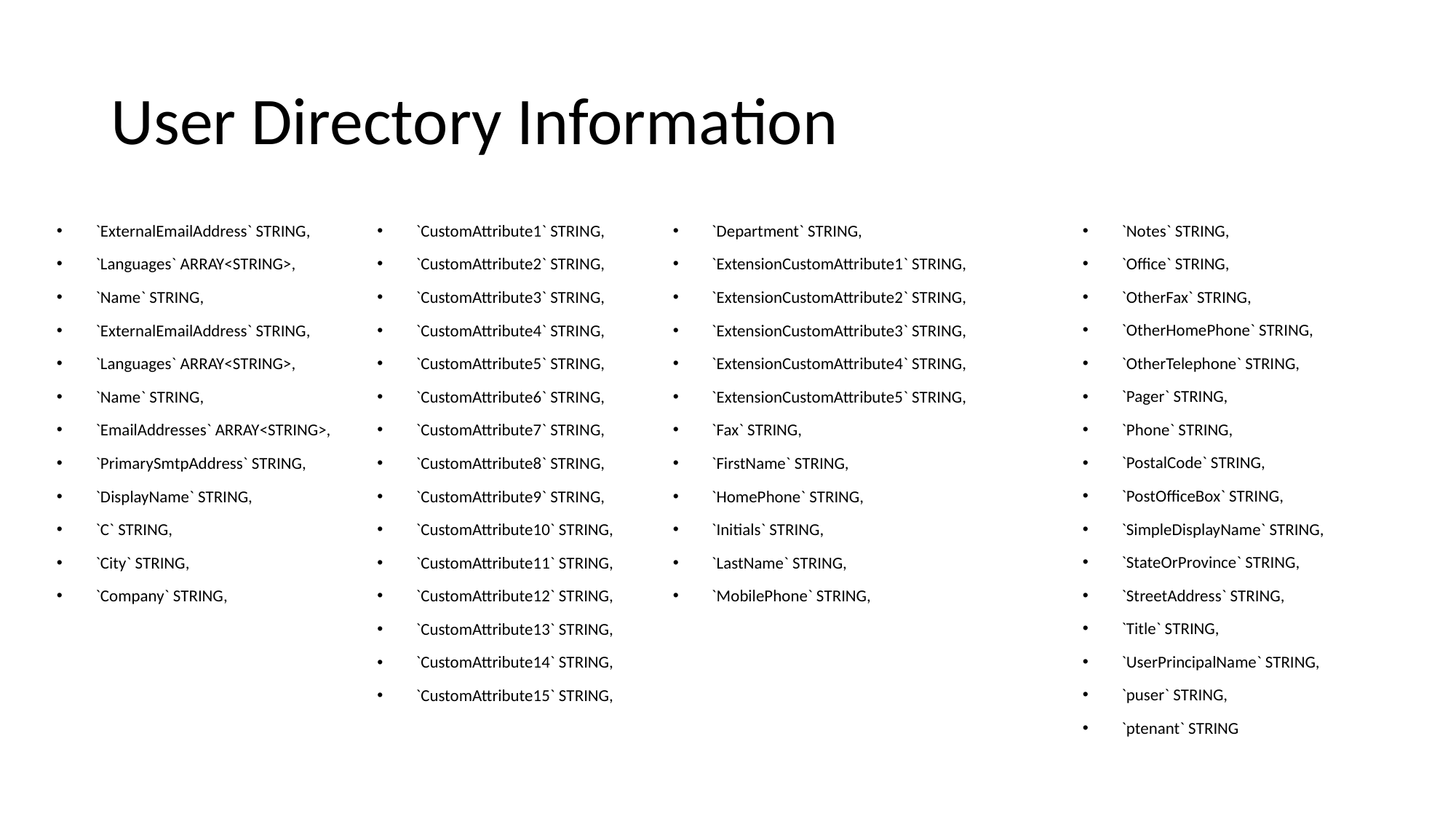

# User Directory Information
   `ExternalEmailAddress` STRING,
   `Languages` ARRAY<STRING>,
   `Name` STRING,
   `ExternalEmailAddress` STRING,
   `Languages` ARRAY<STRING>,
   `Name` STRING,
   `EmailAddresses` ARRAY<STRING>,
   `PrimarySmtpAddress` STRING,
   `DisplayName` STRING,
   `C` STRING,
   `City` STRING,
   `Company` STRING,
   `CustomAttribute1` STRING,
   `CustomAttribute2` STRING,
   `CustomAttribute3` STRING,
   `CustomAttribute4` STRING,
   `CustomAttribute5` STRING,
   `CustomAttribute6` STRING,
   `CustomAttribute7` STRING,
   `CustomAttribute8` STRING,
   `CustomAttribute9` STRING,
   `CustomAttribute10` STRING,
   `CustomAttribute11` STRING,
   `CustomAttribute12` STRING,
   `CustomAttribute13` STRING,
   `CustomAttribute14` STRING,
   `CustomAttribute15` STRING,
   `Department` STRING,
   `ExtensionCustomAttribute1` STRING,
   `ExtensionCustomAttribute2` STRING,
   `ExtensionCustomAttribute3` STRING,
   `ExtensionCustomAttribute4` STRING,
   `ExtensionCustomAttribute5` STRING,
   `Fax` STRING,
   `FirstName` STRING,
   `HomePhone` STRING,
   `Initials` STRING,
   `LastName` STRING,
   `MobilePhone` STRING,
   `Notes` STRING,
   `Office` STRING,
   `OtherFax` STRING,
   `OtherHomePhone` STRING,
   `OtherTelephone` STRING,
   `Pager` STRING,
   `Phone` STRING,
   `PostalCode` STRING,
   `PostOfficeBox` STRING,
   `SimpleDisplayName` STRING,
   `StateOrProvince` STRING,
   `StreetAddress` STRING,
   `Title` STRING,
   `UserPrincipalName` STRING,
   `puser` STRING,
   `ptenant` STRING